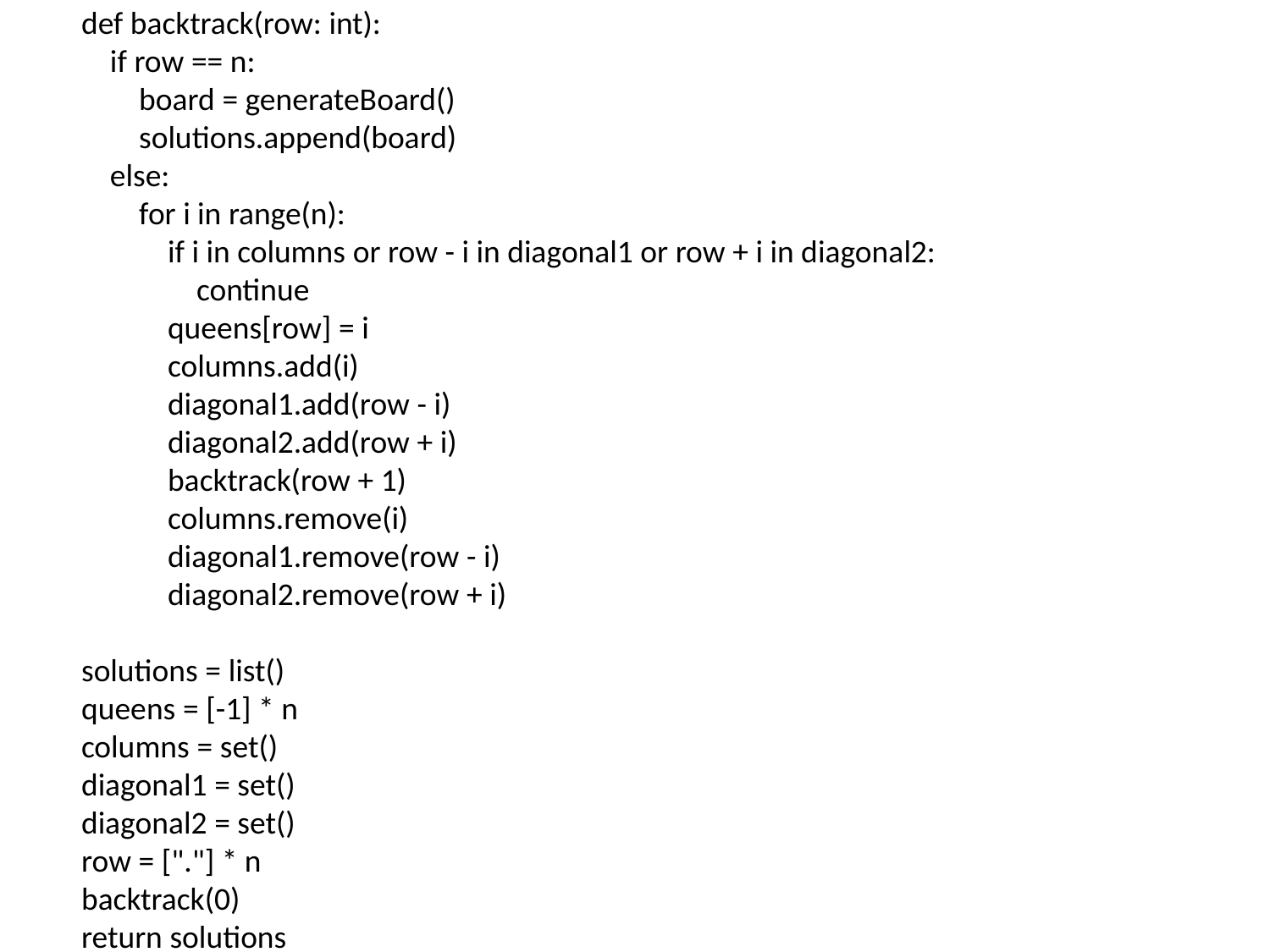

def backtrack(row: int):
            if row == n:
                board = generateBoard()
                solutions.append(board)
            else:
                for i in range(n):
                    if i in columns or row - i in diagonal1 or row + i in diagonal2:
                        continue
                    queens[row] = i
                    columns.add(i)
                    diagonal1.add(row - i)
                    diagonal2.add(row + i)
                    backtrack(row + 1)
                    columns.remove(i)
                    diagonal1.remove(row - i)
                    diagonal2.remove(row + i)

        solutions = list()
        queens = [-1] * n
        columns = set()
        diagonal1 = set()
        diagonal2 = set()
        row = ["."] * n
        backtrack(0)
        return solutions